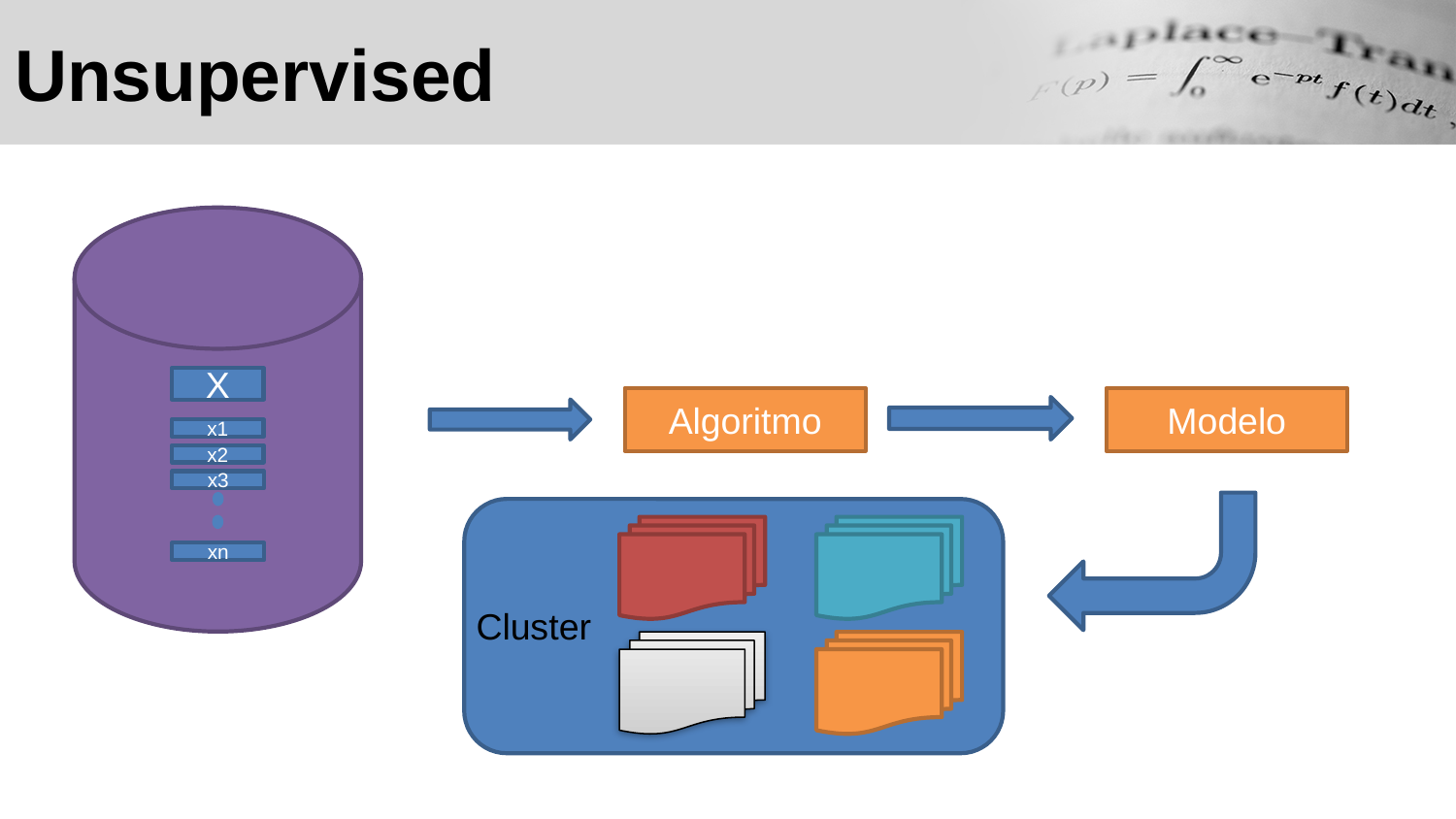

# Unsupervised

X
Algoritmo
Modelo

x1
x2
x3

xn
Cluster